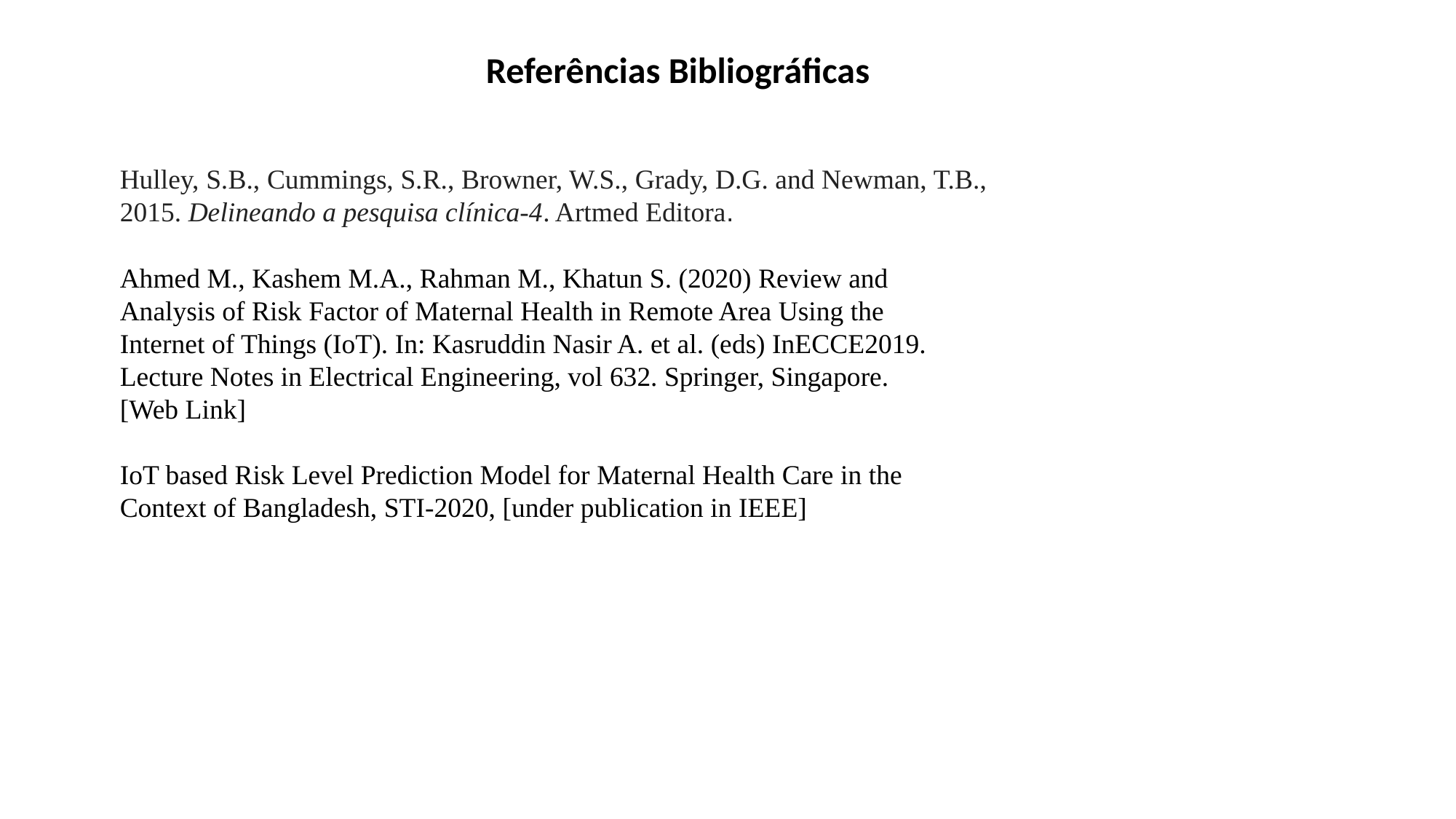

Referências Bibliográficas
Hulley, S.B., Cummings, S.R., Browner, W.S., Grady, D.G. and Newman, T.B., 2015. Delineando a pesquisa clínica-4. Artmed Editora.
Ahmed M., Kashem M.A., Rahman M., Khatun S. (2020) Review and Analysis of Risk Factor of Maternal Health in Remote Area Using the Internet of Things (IoT). In: Kasruddin Nasir A. et al. (eds) InECCE2019. Lecture Notes in Electrical Engineering, vol 632. Springer, Singapore. [Web Link]

IoT based Risk Level Prediction Model for Maternal Health Care in the Context of Bangladesh, STI-2020, [under publication in IEEE]